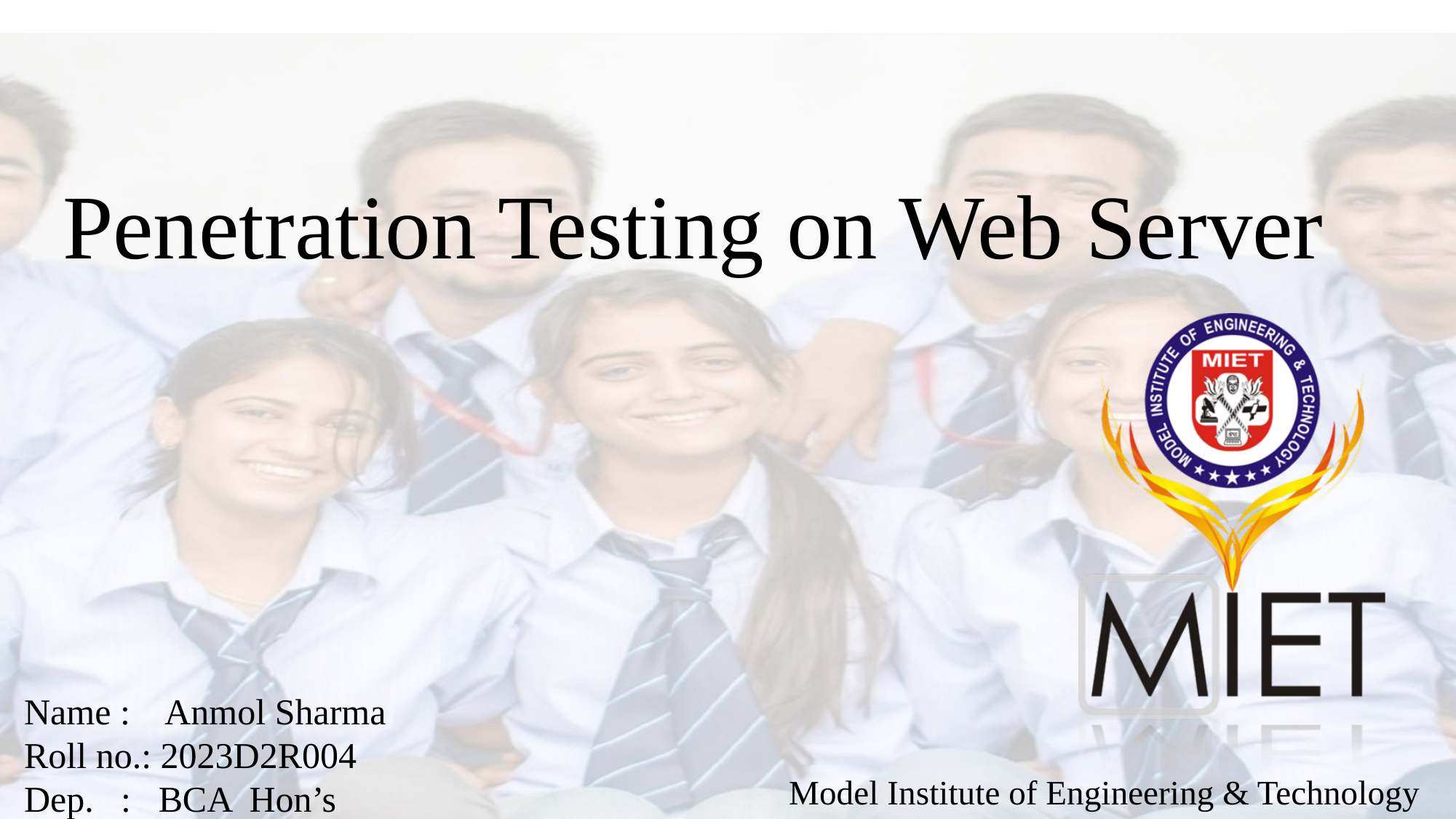

Penetration Testing on Web Server

Name :    Anmol Sharma
Roll no.: 2023D2R004
Dep.   :   BCA  Hon’s
 Semester : 5th
Model Institute of Engineering & Technology